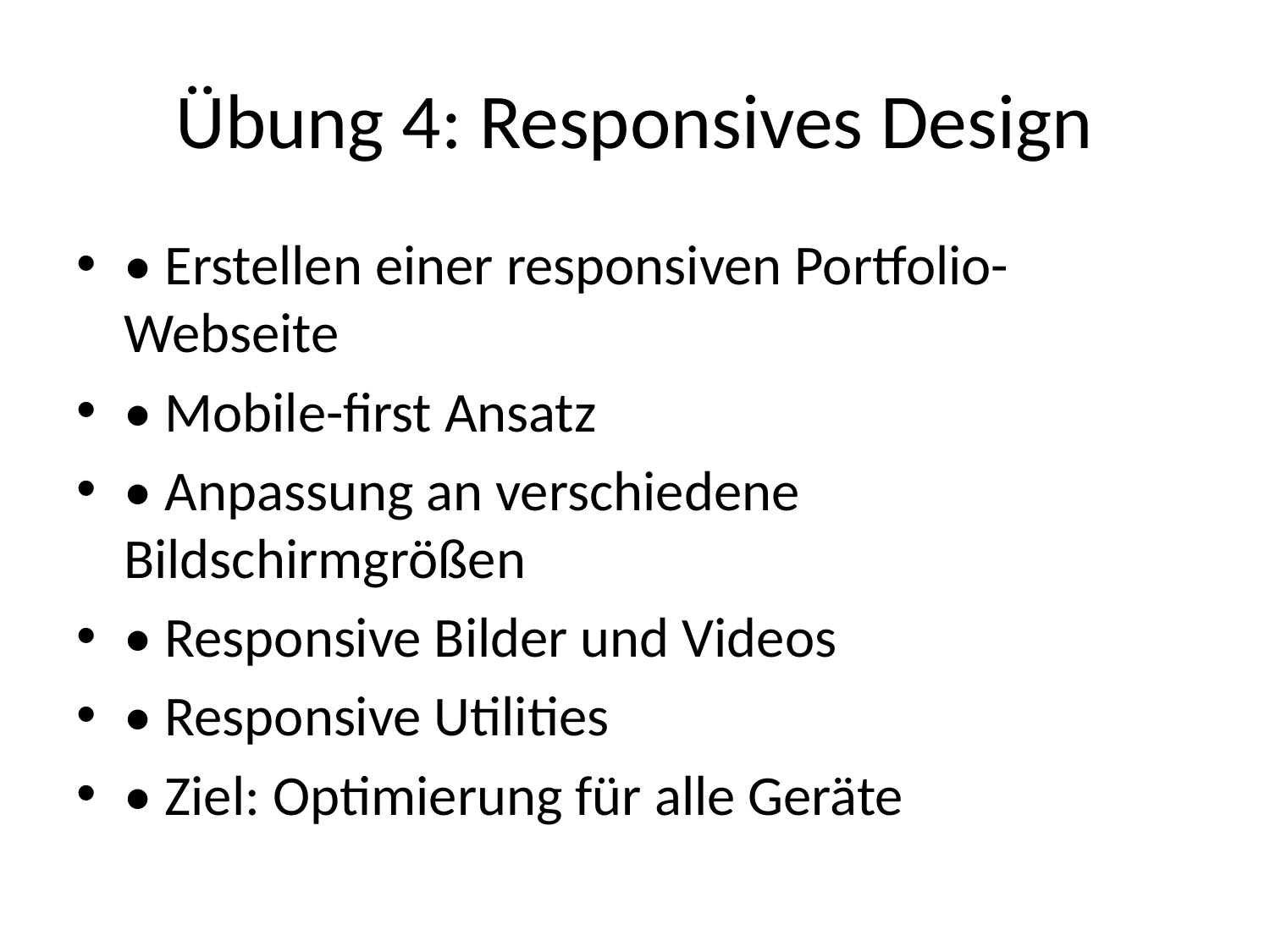

# Übung 4: Responsives Design
• Erstellen einer responsiven Portfolio-Webseite
• Mobile-first Ansatz
• Anpassung an verschiedene Bildschirmgrößen
• Responsive Bilder und Videos
• Responsive Utilities
• Ziel: Optimierung für alle Geräte